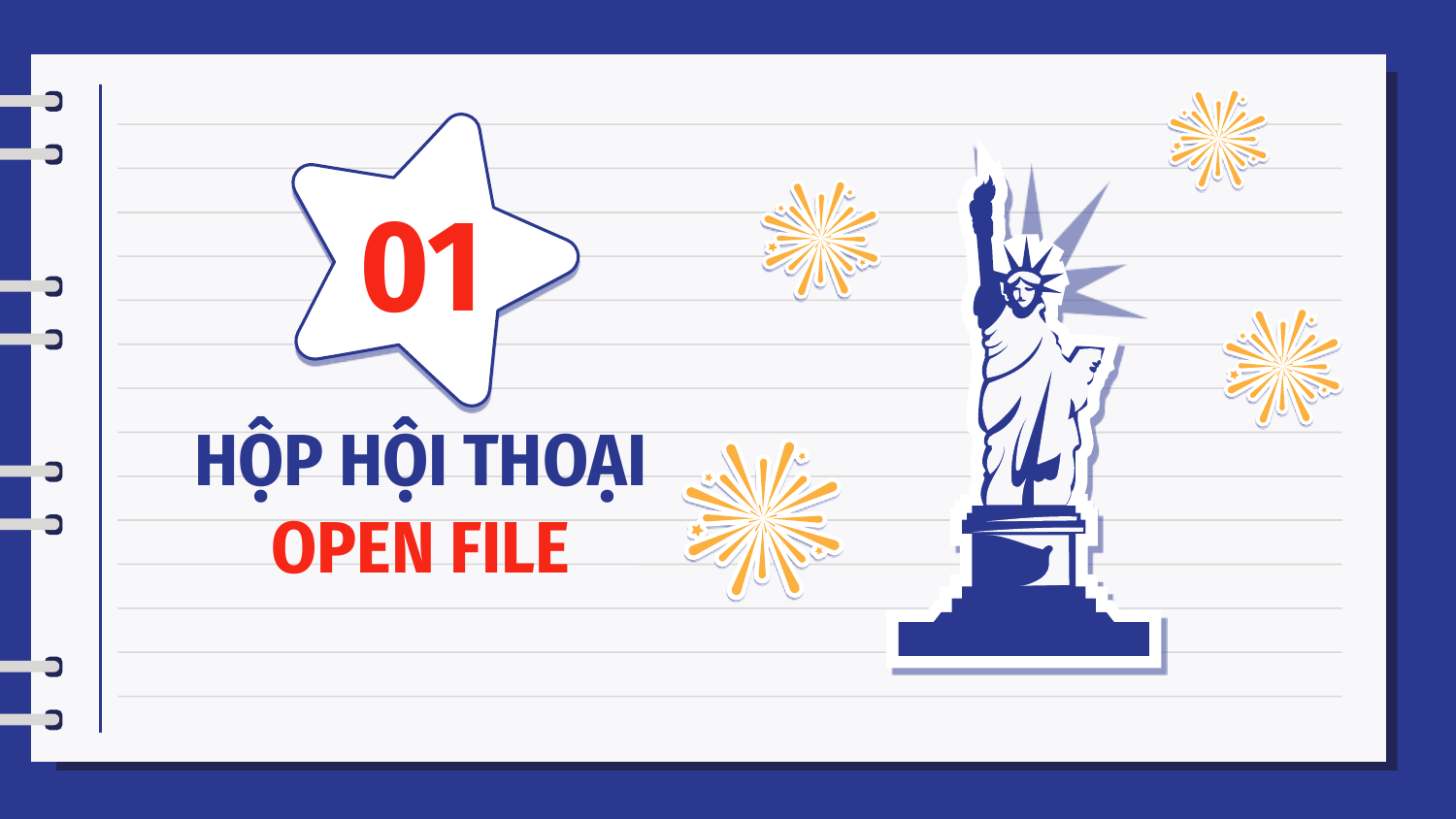

01

# HỘP HỘI THOẠI OPEN FILE